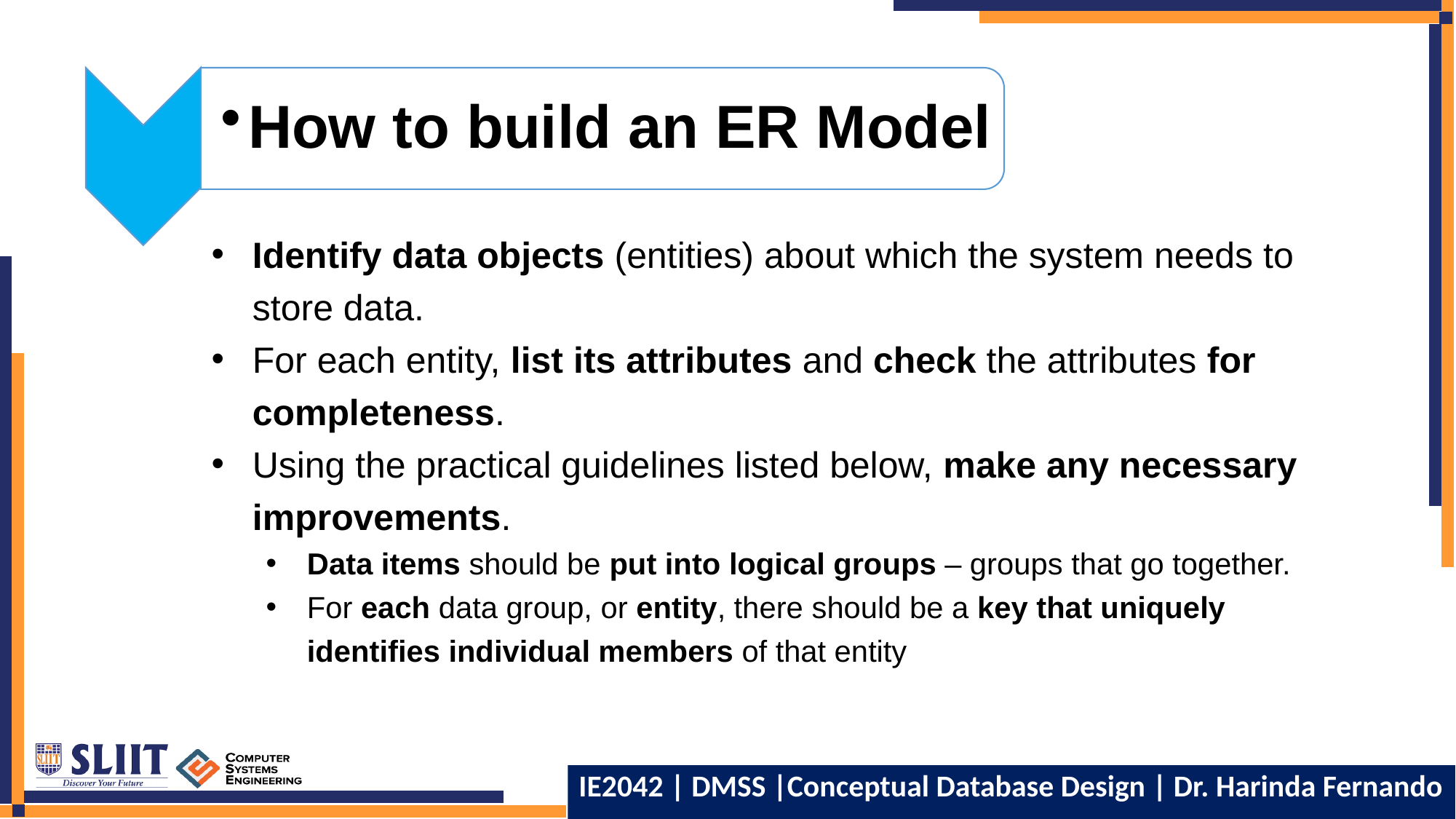

How to build an ER Model
Identify data objects (entities) about which the system needs to store data.
For each entity, list its attributes and check the attributes for completeness.
Using the practical guidelines listed below, make any necessary improvements.
Data items should be put into logical groups – groups that go together.
For each data group, or entity, there should be a key that uniquely identifies individual members of that entity
IE2042 | DMSS |Conceptual Database Design | Dr. Harinda Fernando